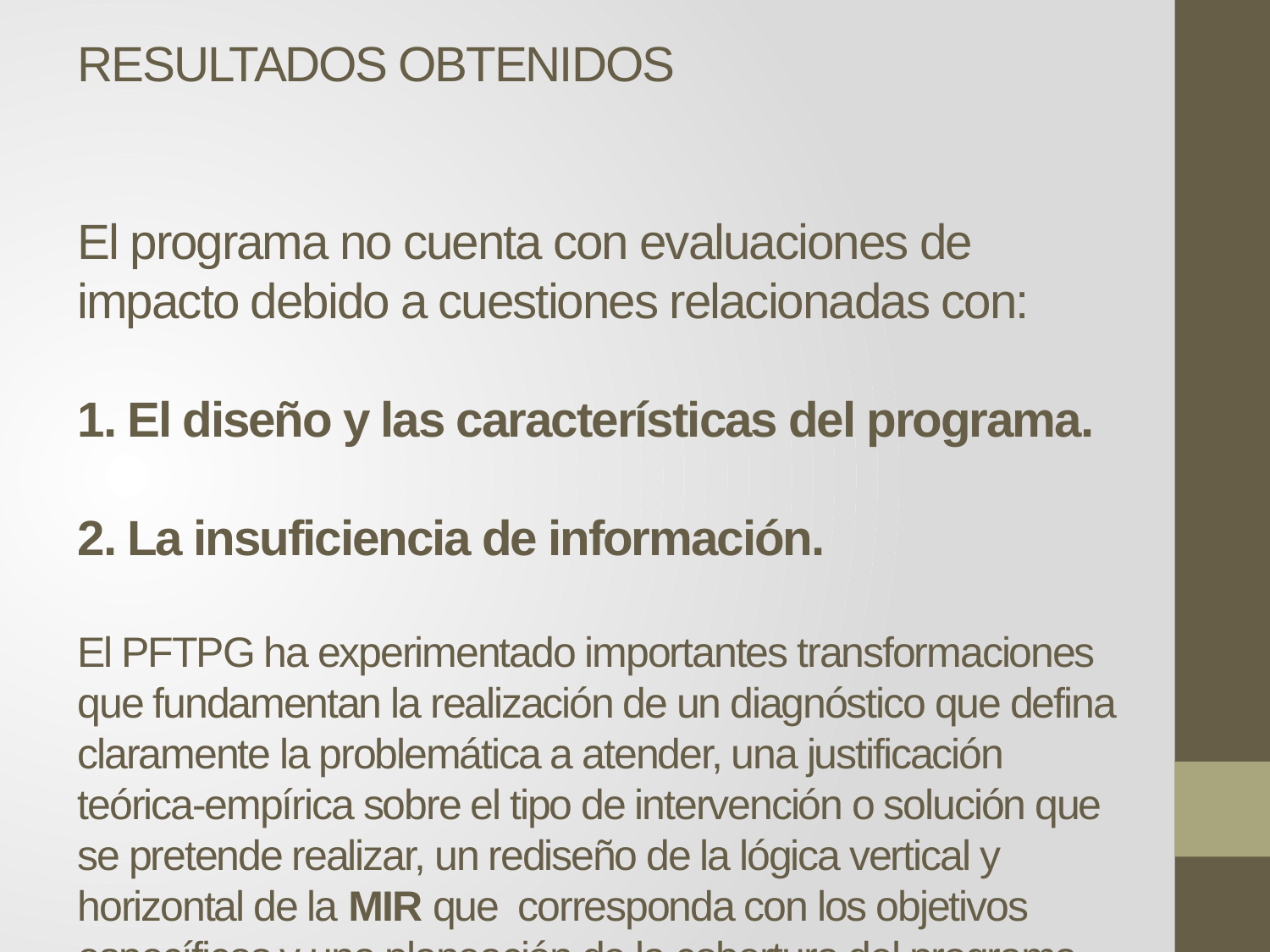

# RESULTADOS OBTENIDOS El programa no cuenta con evaluaciones de impacto debido a cuestiones relacionadas con: 1. El diseño y las características del programa. 2. La insuficiencia de información. El PFTPG ha experimentado importantes transformaciones que fundamentan la realización de un diagnóstico que defina claramente la problemática a atender, una justificación teórica-empírica sobre el tipo de intervención o solución que se pretende realizar, un rediseño de la lógica vertical y horizontal de la MIR que  corresponda con los objetivos específicos y una planeación de la cobertura del programa.